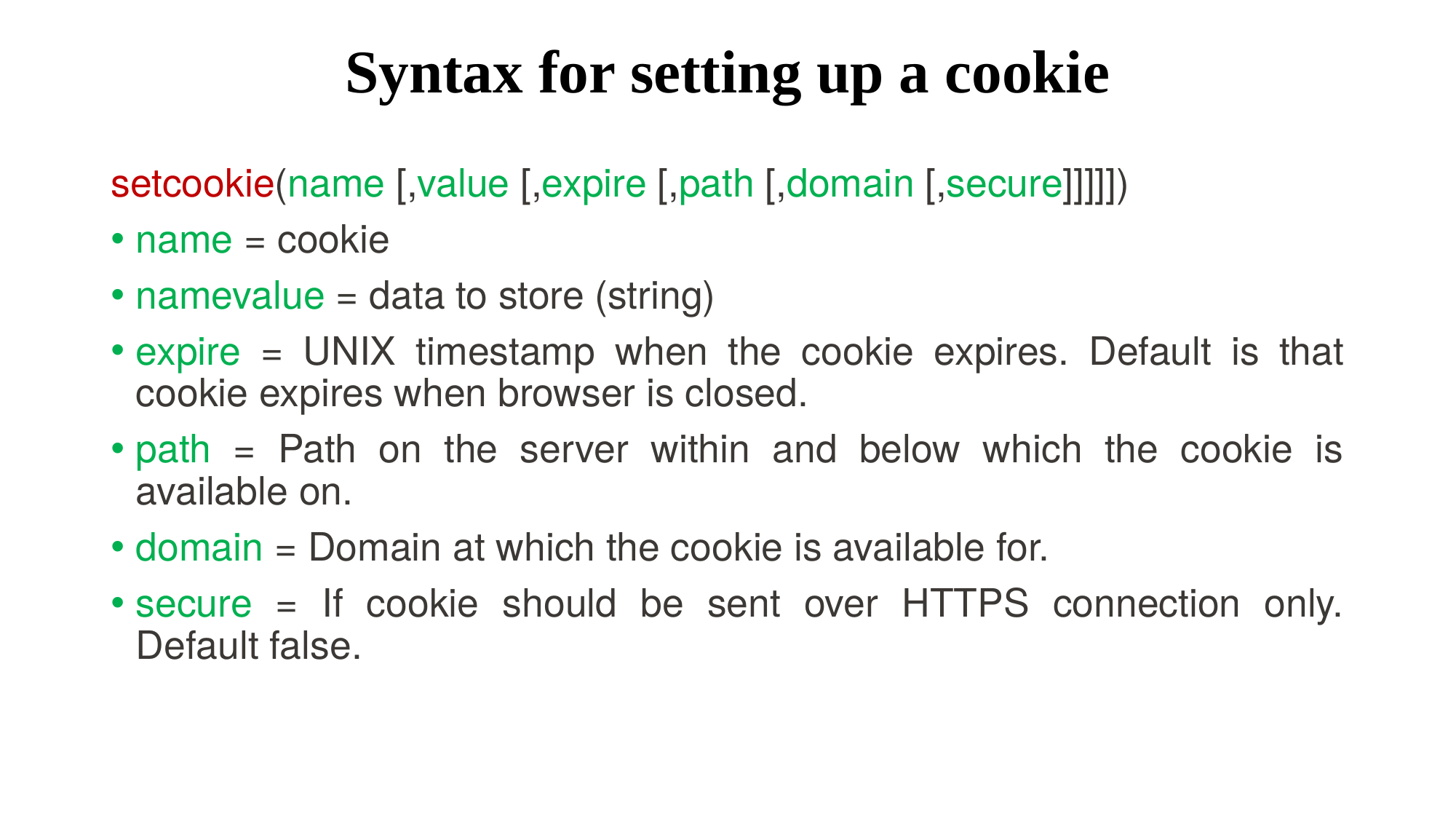

# Syntax for setting up a cookie
setcookie(name [,value [,expire [,path [,domain [,secure]]]]])
name = cookie
namevalue = data to store (string)
expire = UNIX timestamp when the cookie expires. Default is that cookie expires when browser is closed.
path = Path on the server within and below which the cookie is available on.
domain = Domain at which the cookie is available for.
secure = If cookie should be sent over HTTPS connection only. Default false.